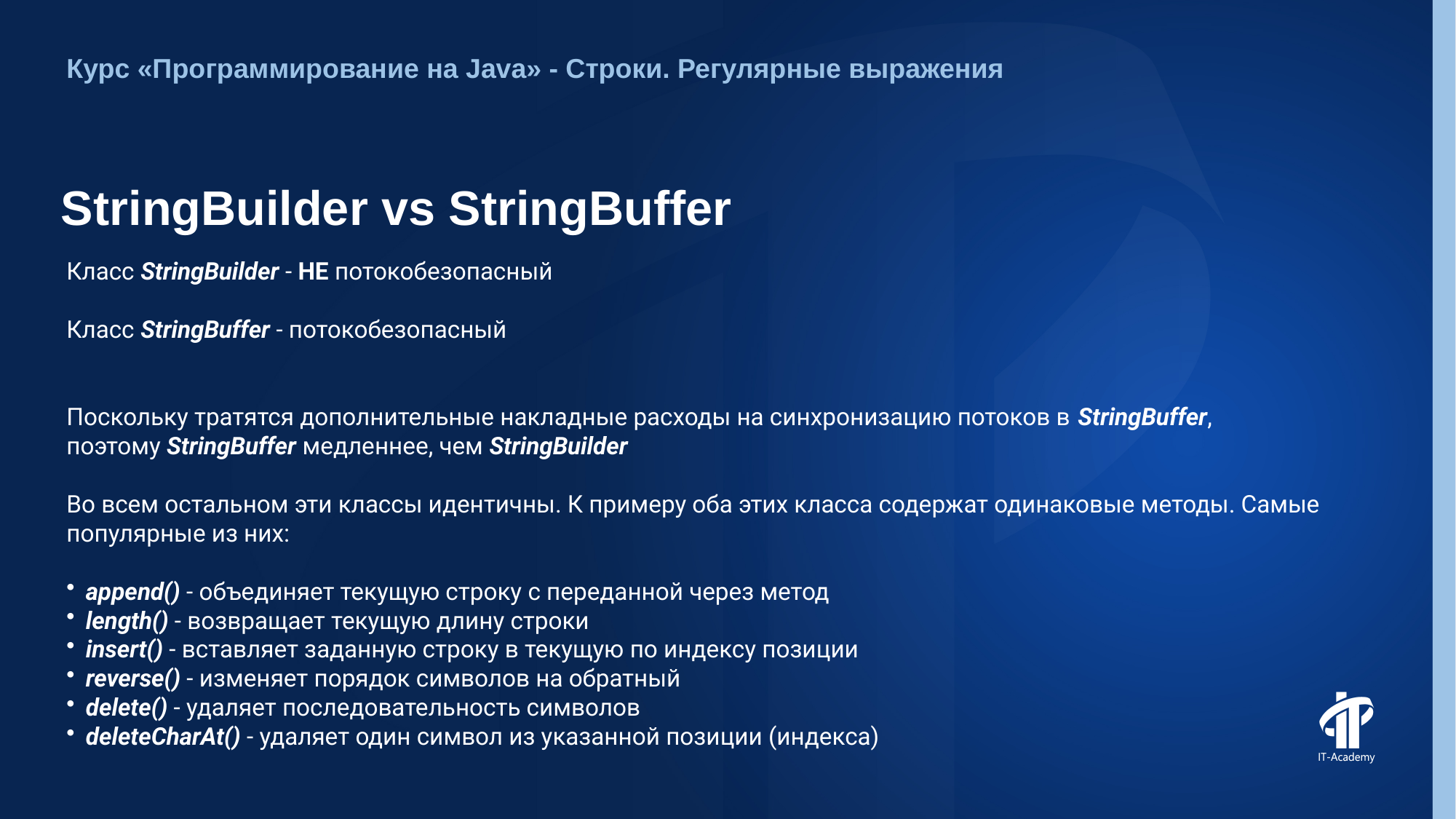

Курс «Программирование на Java» - Строки. Регулярные выражения
# StringBuilder vs StringBuffer
Класс StringBuilder - НЕ потокобезопасный

Класс StringBuffer - потокобезопасный

Поскольку тратятся дополнительные накладные расходы на синхронизацию потоков в StringBuffer,
поэтому StringBuffer медленнее, чем StringBuilder

Во всем остальном эти классы идентичны. К примеру оба этих класса содержат одинаковые методы. Самые популярные из них:

append() - объединяет текущую строку с переданной через метод
length() - возвращает текущую длину строки
insert() - вставляет заданную строку в текущую по индексу позиции
reverse() - изменяет порядок символов на обратный
delete() - удаляет последовательность символов
deleteCharAt() - удаляет один символ из указанной позиции (индекса)